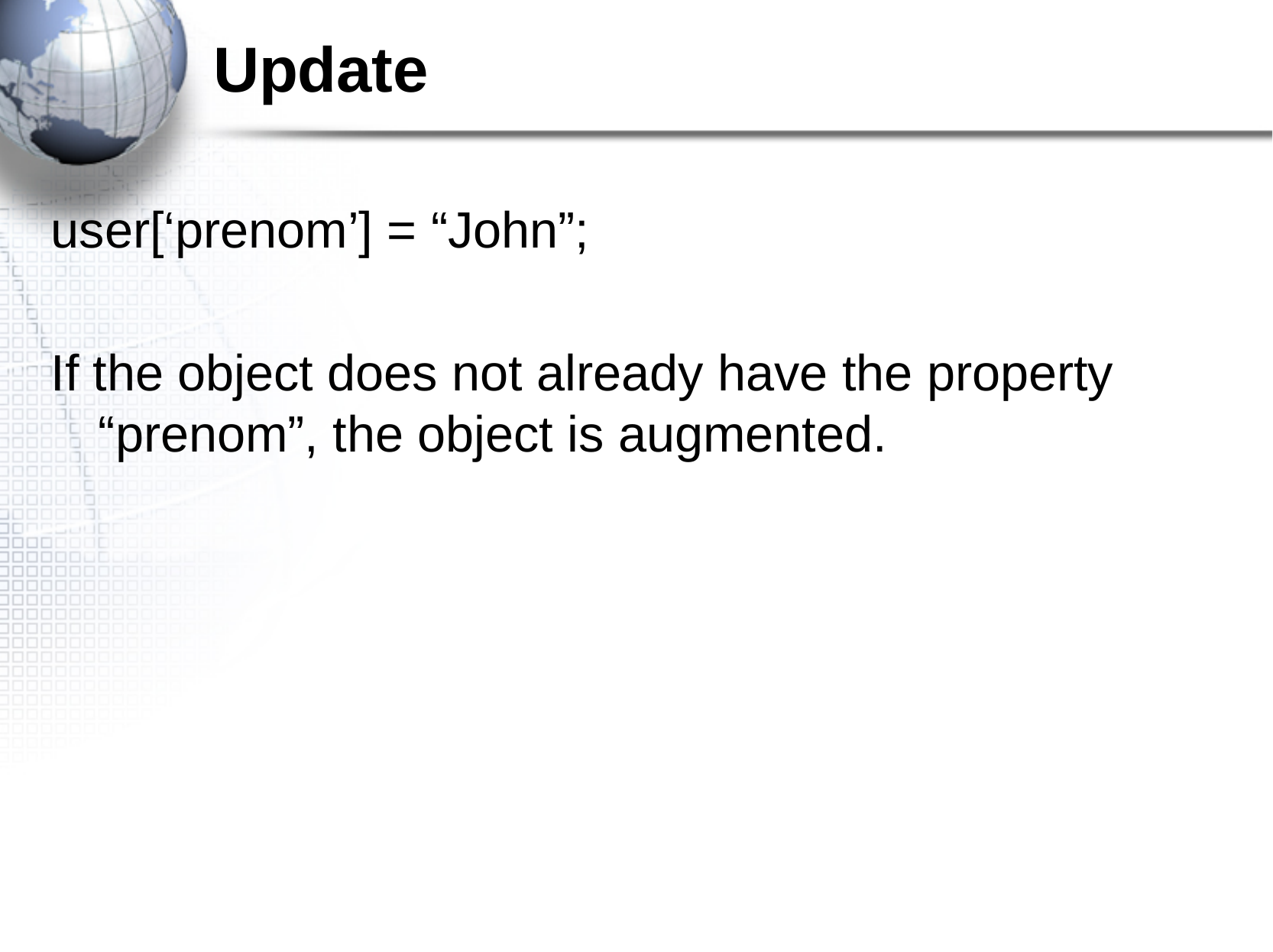

# Update
user[‘prenom’] = “John”;

If the object does not already have the property “prenom”, the object is augmented.